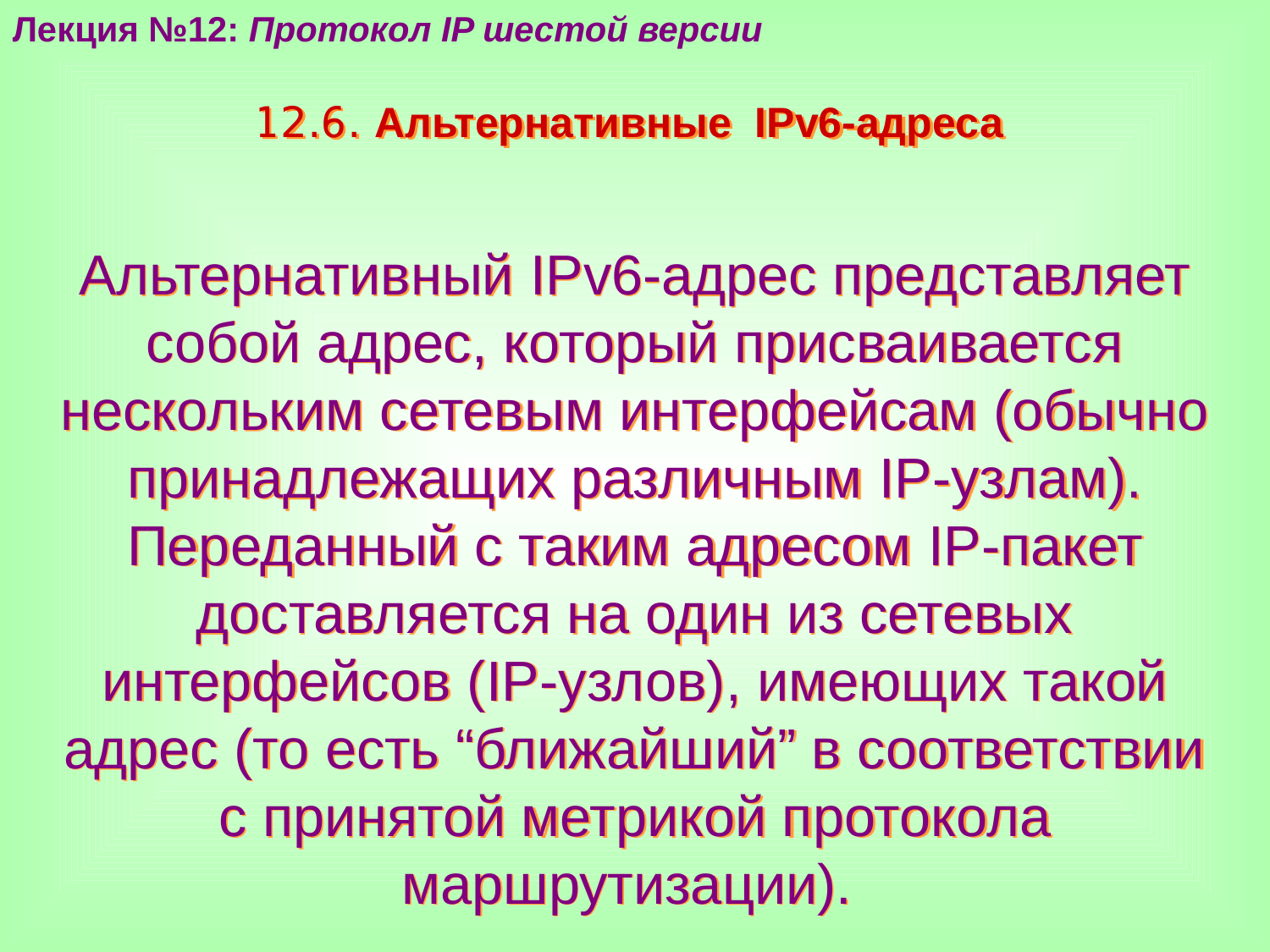

Лекция №12: Протокол IP шестой версии
12.6. Альтернативные  IPv6-адреса
Альтернативный IPv6-адрес представляет собой адрес, который присваивается нескольким сетевым интерфейсам (обычно принадлежащих различным IP-узлам). Переданный с таким адресом IP-пакет доставляется на один из сетевых интерфейсов (IP-узлов), имеющих такой адрес (то есть “ближайший” в соответствии с принятой метрикой протокола маршрутизации).